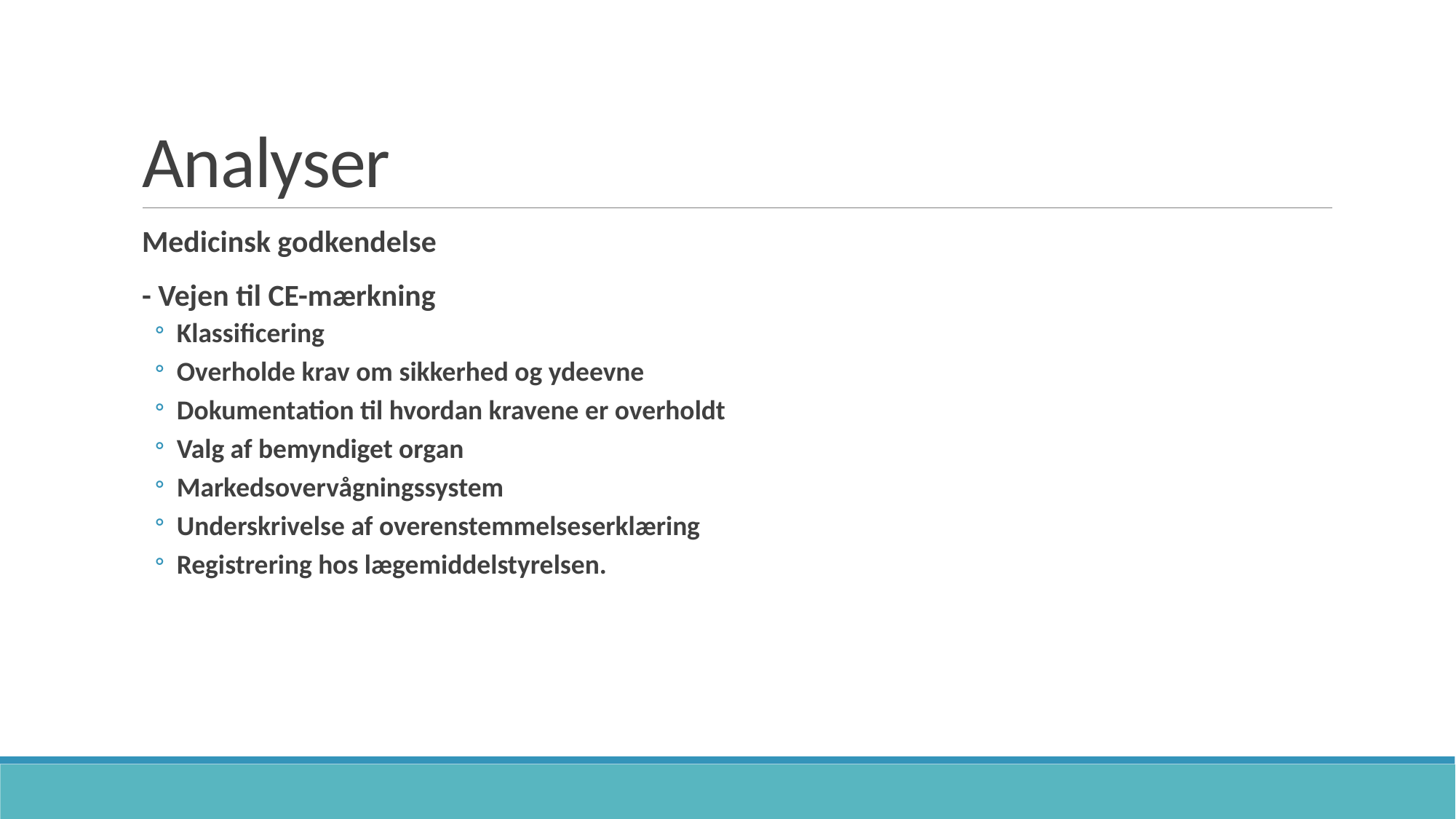

# Analyser
Medicinsk godkendelse
- Vejen til CE-mærkning
Klassificering
Overholde krav om sikkerhed og ydeevne
Dokumentation til hvordan kravene er overholdt
Valg af bemyndiget organ
Markedsovervågningssystem
Underskrivelse af overenstemmelseserklæring
Registrering hos lægemiddelstyrelsen.